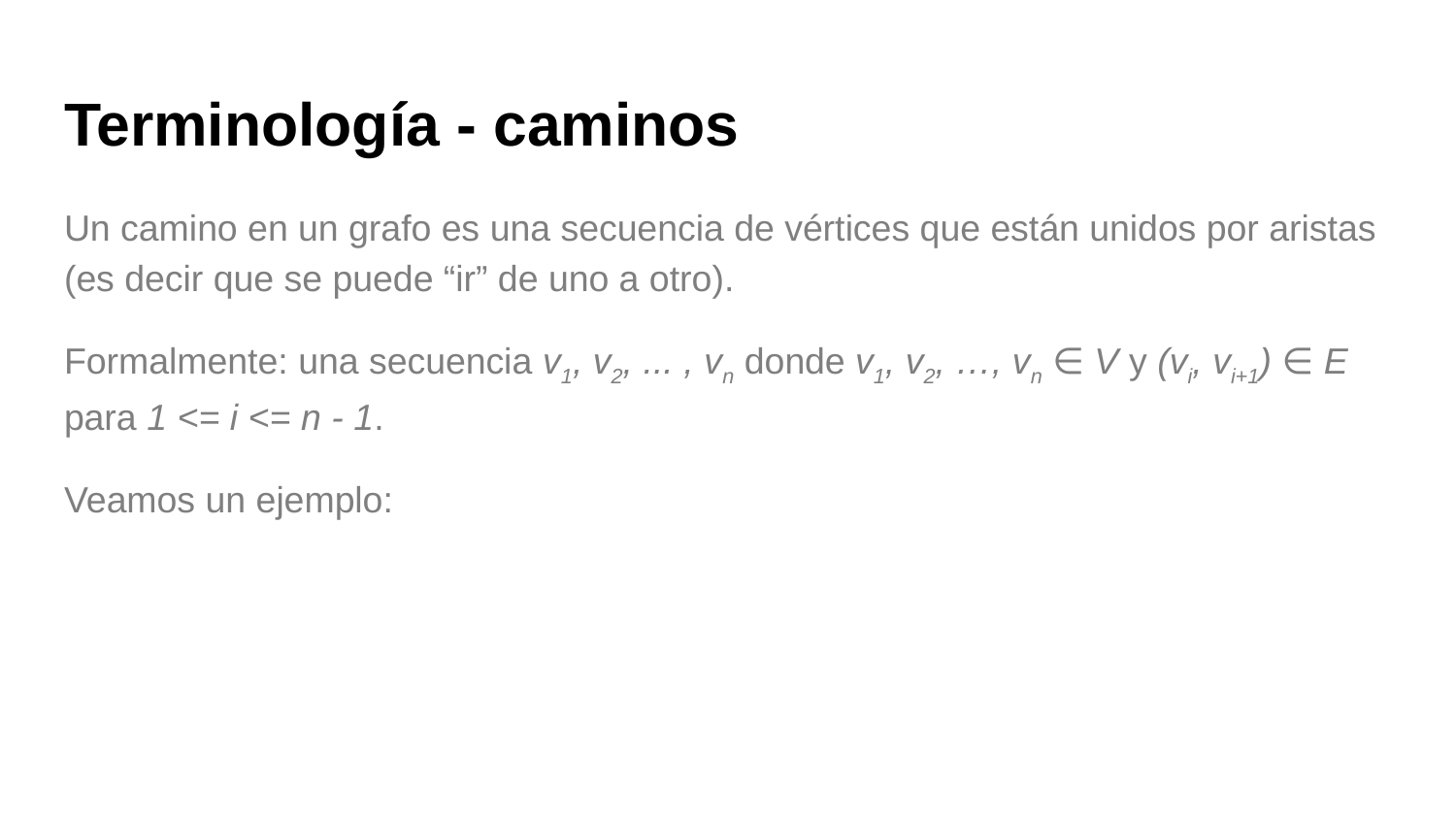

# Terminología - caminos
Un camino en un grafo es una secuencia de vértices que están unidos por aristas (es decir que se puede “ir” de uno a otro).
Formalmente: una secuencia v1, v2, ... , vn donde v1, v2, …, vn ∈ V y (vi, vi+1) ∈ E para 1 <= i <= n - 1.
Veamos un ejemplo: